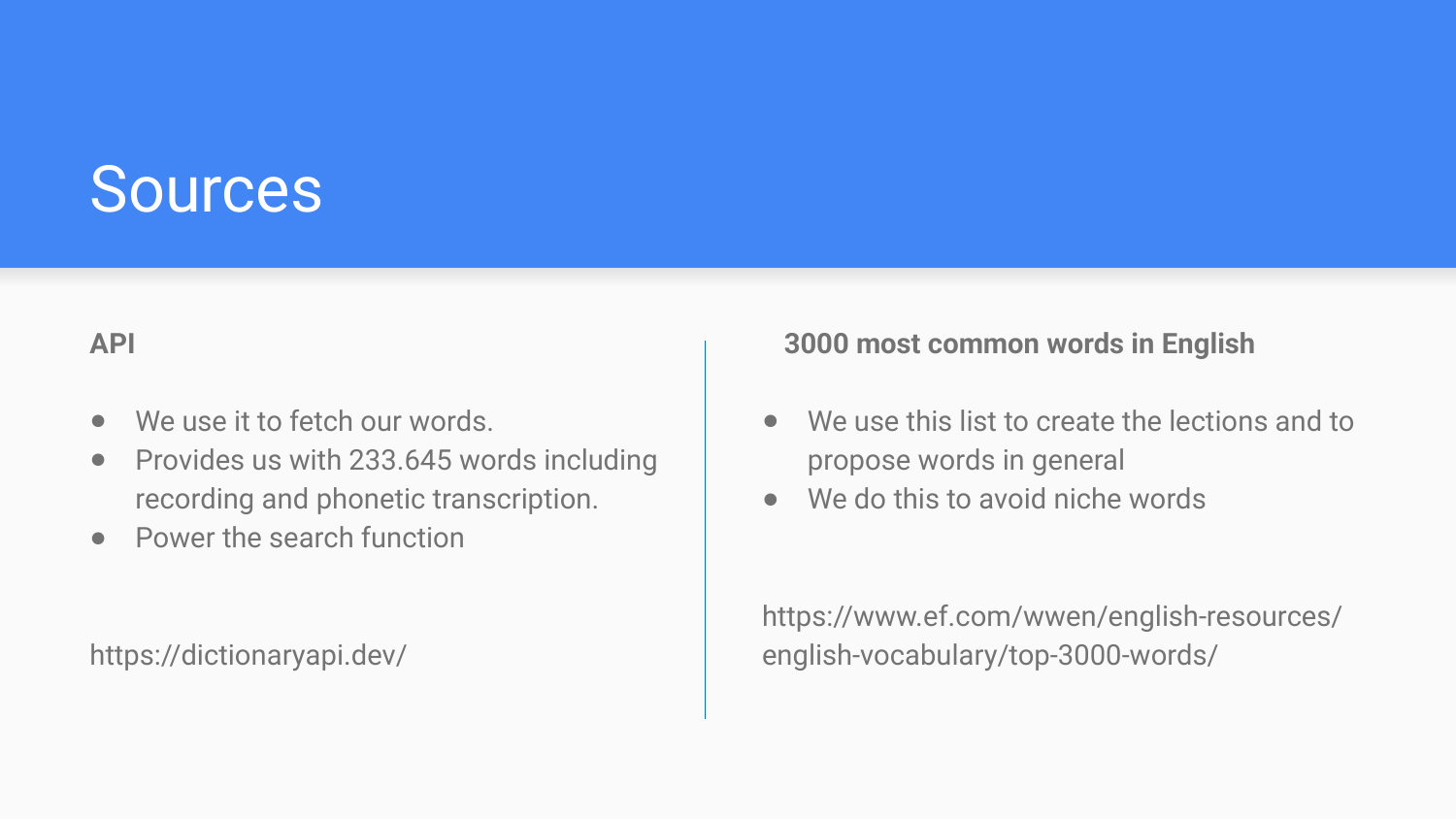

# Sources
API

We use it to fetch our words.
Provides us with 233.645 words including recording and phonetic transcription.
Power the search function

https://dictionaryapi.dev/

3000 most common words in English

We use this list to create the lections and to propose words in general
We do this to avoid niche words

https://www.ef.com/wwen/english-resources/english-vocabulary/top-3000-words/